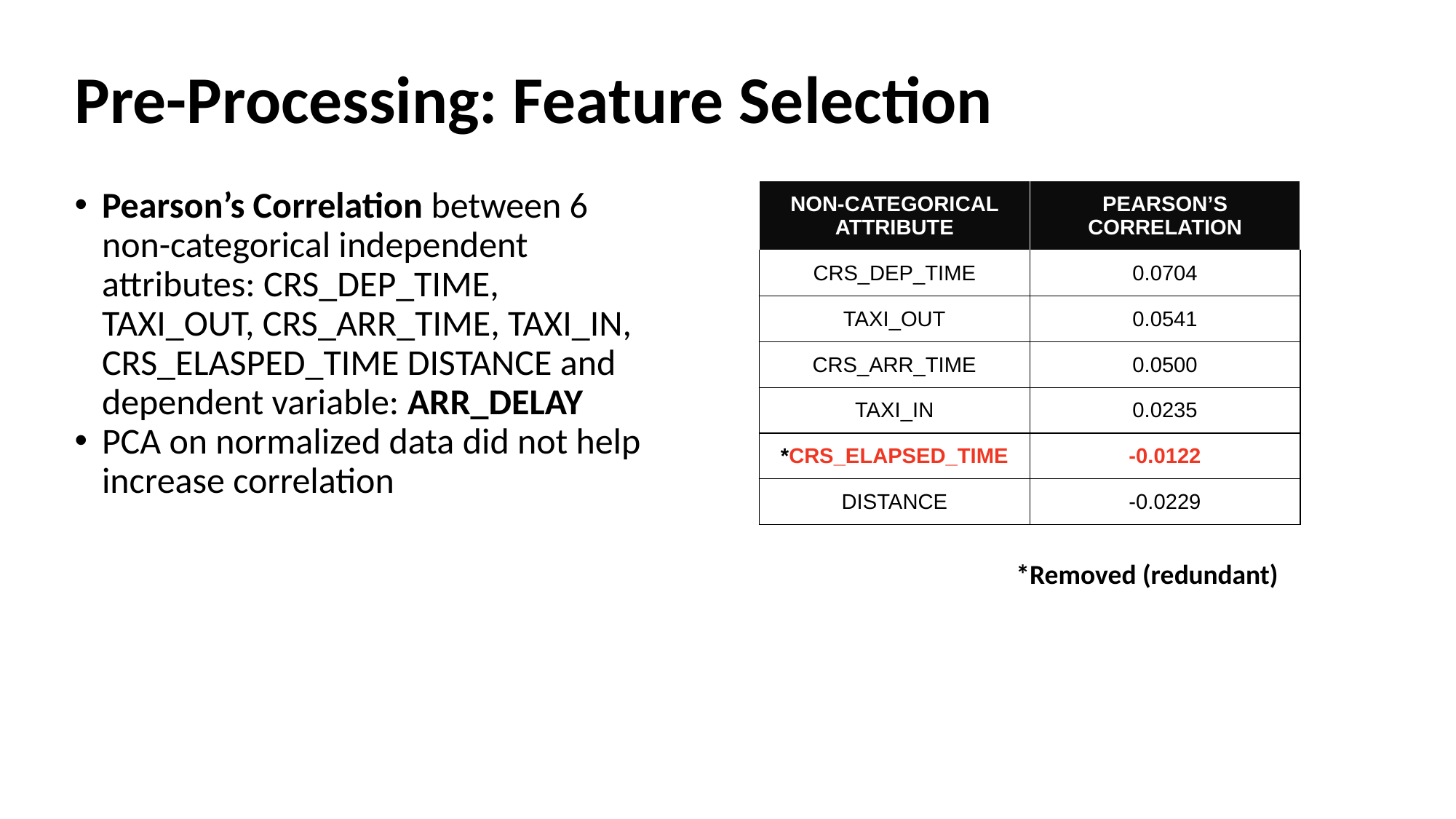

# Pre-Processing: Feature Selection
Pearson’s Correlation between 6 non-categorical independent attributes: CRS_DEP_TIME, TAXI_OUT, CRS_ARR_TIME, TAXI_IN, CRS_ELASPED_TIME DISTANCE and dependent variable: ARR_DELAY
PCA on normalized data did not help increase correlation
| NON-CATEGORICAL ATTRIBUTE | PEARSON’S CORRELATION |
| --- | --- |
| CRS\_DEP\_TIME | 0.0704 |
| TAXI\_OUT | 0.0541 |
| CRS\_ARR\_TIME | 0.0500 |
| TAXI\_IN | 0.0235 |
| \*CRS\_ELAPSED\_TIME | -0.0122 |
| DISTANCE | -0.0229 |
*Removed (redundant)